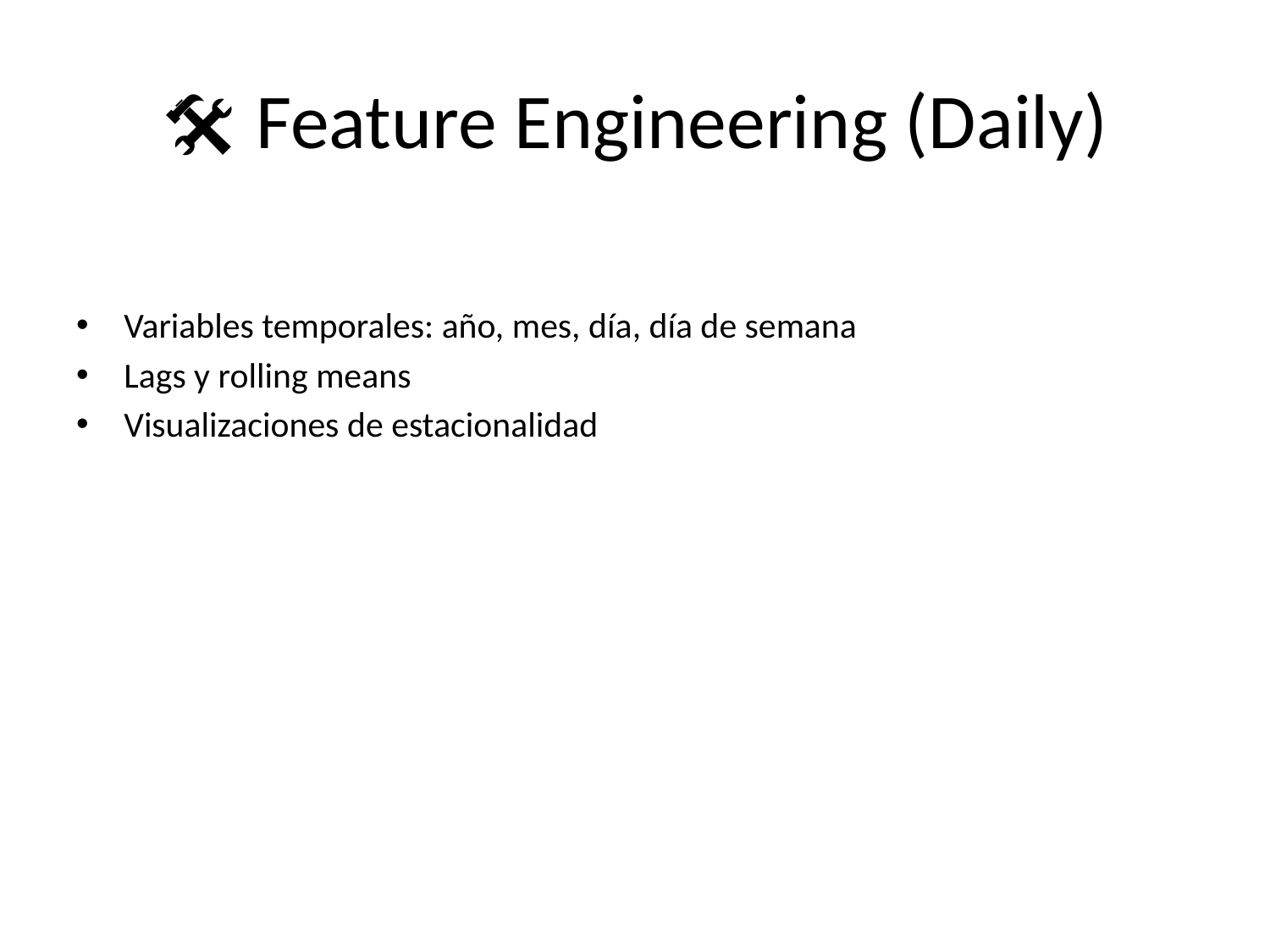

# 🛠 Feature Engineering (Daily)

Variables temporales: año, mes, día, día de semana
Lags y rolling means
Visualizaciones de estacionalidad